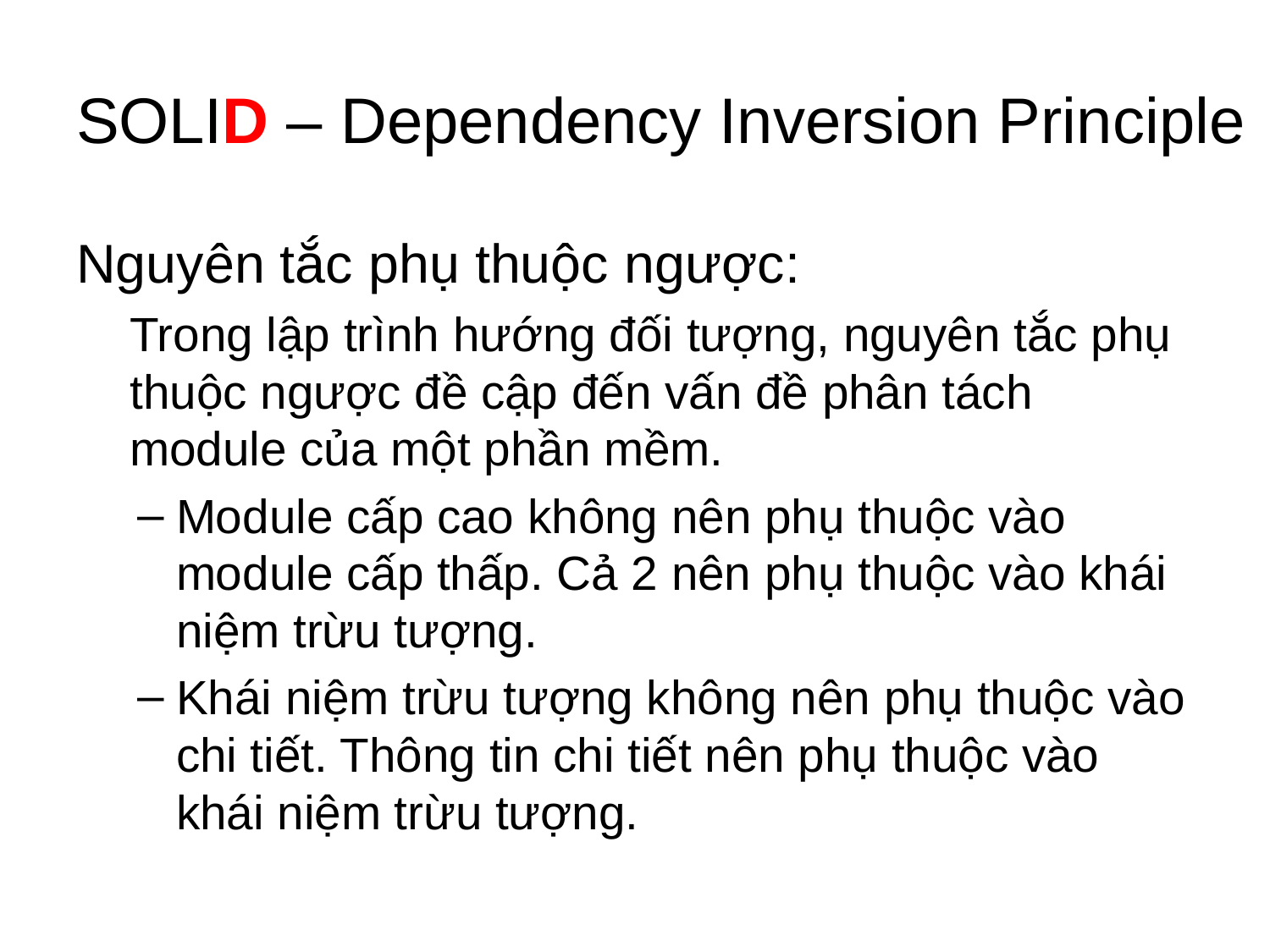

# SOLID – Dependency Inversion Principle
Nguyên tắc phụ thuộc ngược:
Trong lập trình hướng đối tượng, nguyên tắc phụ thuộc ngược đề cập đến vấn đề phân tách module của một phần mềm.
Module cấp cao không nên phụ thuộc vào module cấp thấp. Cả 2 nên phụ thuộc vào khái niệm trừu tượng.
Khái niệm trừu tượng không nên phụ thuộc vào chi tiết. Thông tin chi tiết nên phụ thuộc vào khái niệm trừu tượng.